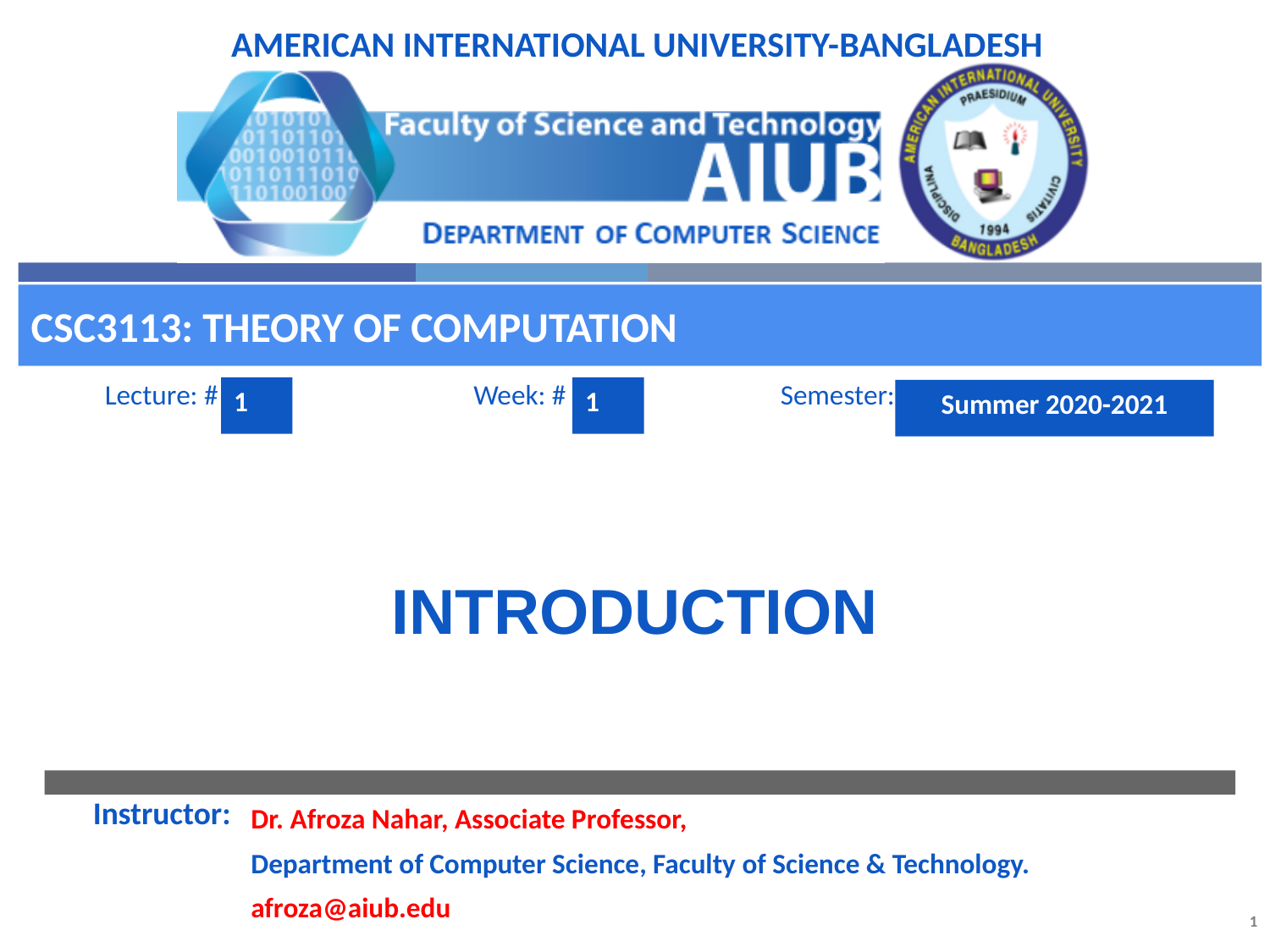

CSC3113: Theory of Computation
1
1
Summer 2020-2021
# Introduction
Dr. Afroza Nahar, Associate Professor,
Department of Computer Science, Faculty of Science & Technology.
afroza@aiub.edu